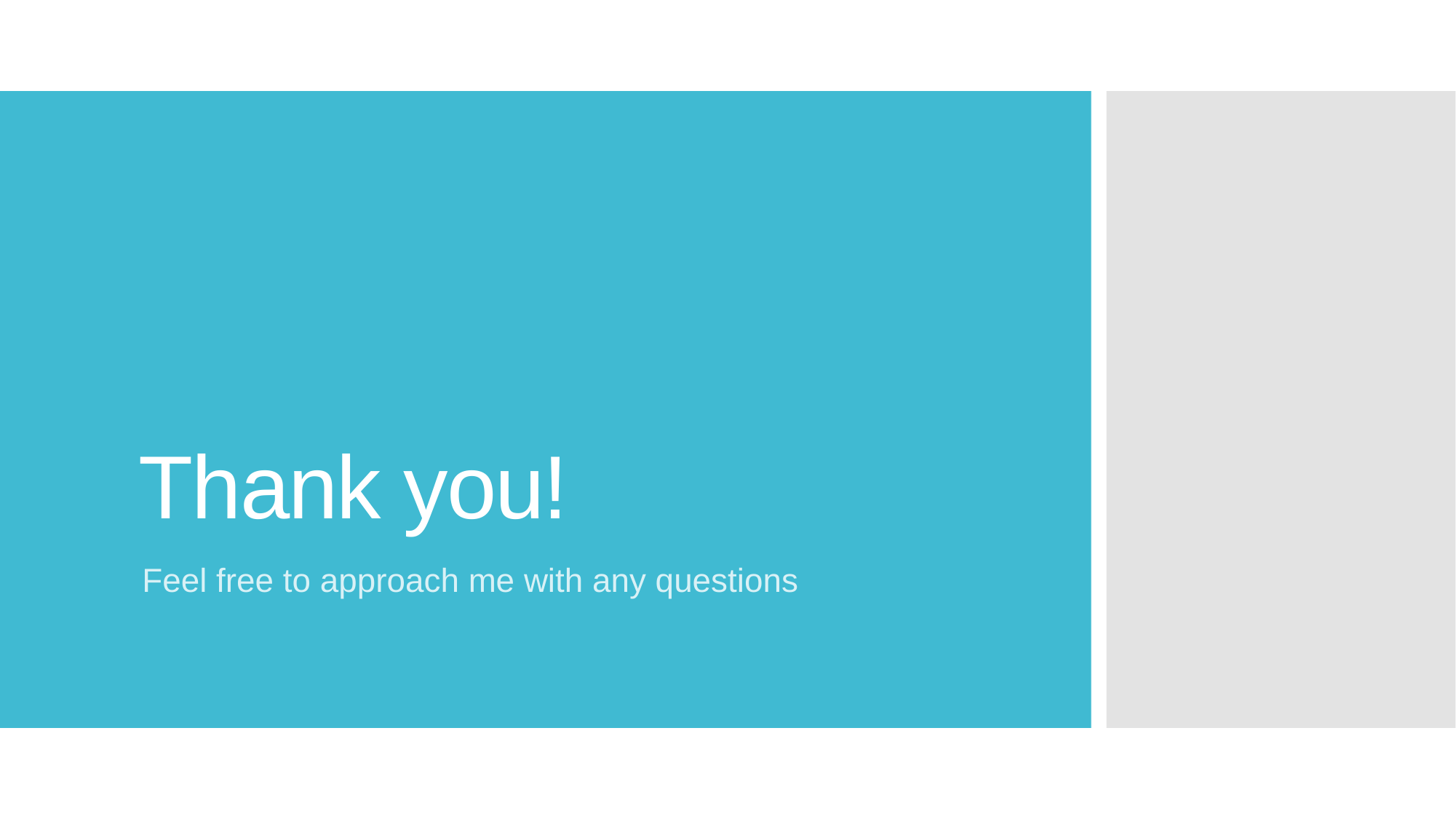

# Thank you!
Feel free to approach me with any questions